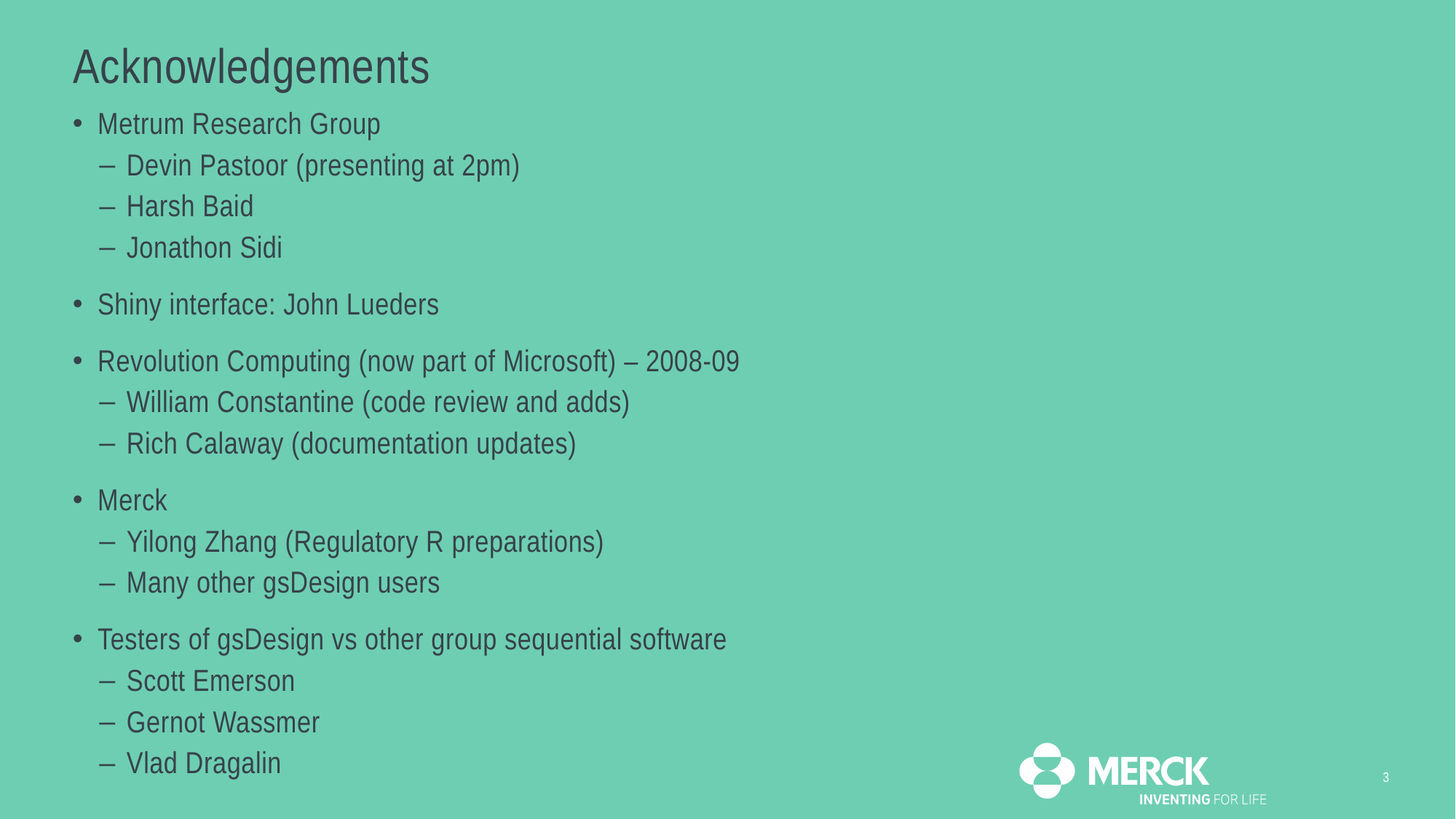

# Acknowledgements
Metrum Research Group
Devin Pastoor (presenting at 2pm)
Harsh Baid
Jonathon Sidi
Shiny interface: John Lueders
Revolution Computing (now part of Microsoft) – 2008-09
William Constantine (code review and adds)
Rich Calaway (documentation updates)
Merck
Yilong Zhang (Regulatory R preparations)
Many other gsDesign users
Testers of gsDesign vs other group sequential software
Scott Emerson
Gernot Wassmer
Vlad Dragalin

3